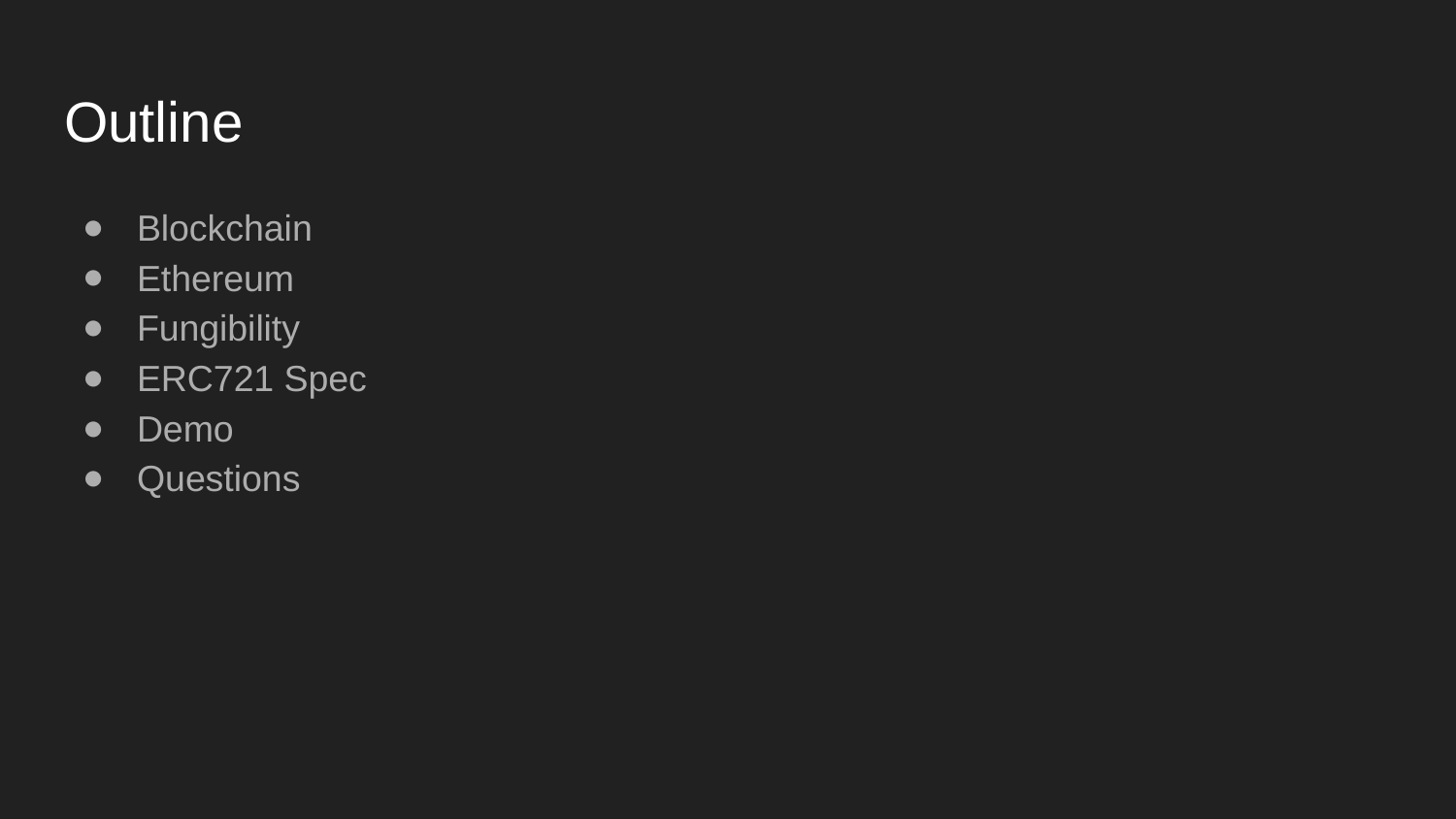

# Outline
Blockchain
Ethereum
Fungibility
ERC721 Spec
Demo
Questions